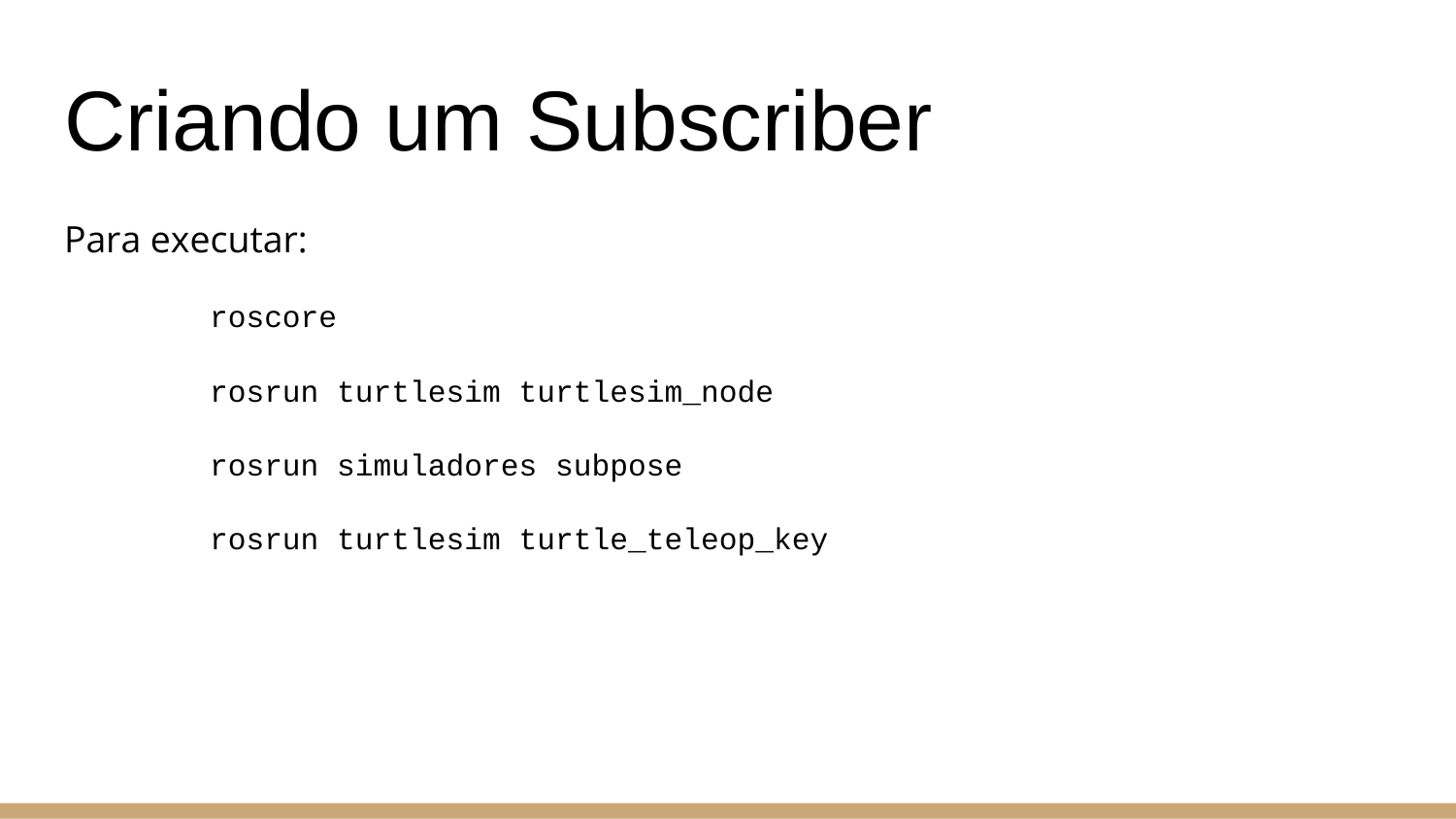

# Criando um Subscriber
Para executar:
	roscore
	rosrun turtlesim turtlesim_node
	rosrun simuladores subpose
	rosrun turtlesim turtle_teleop_key